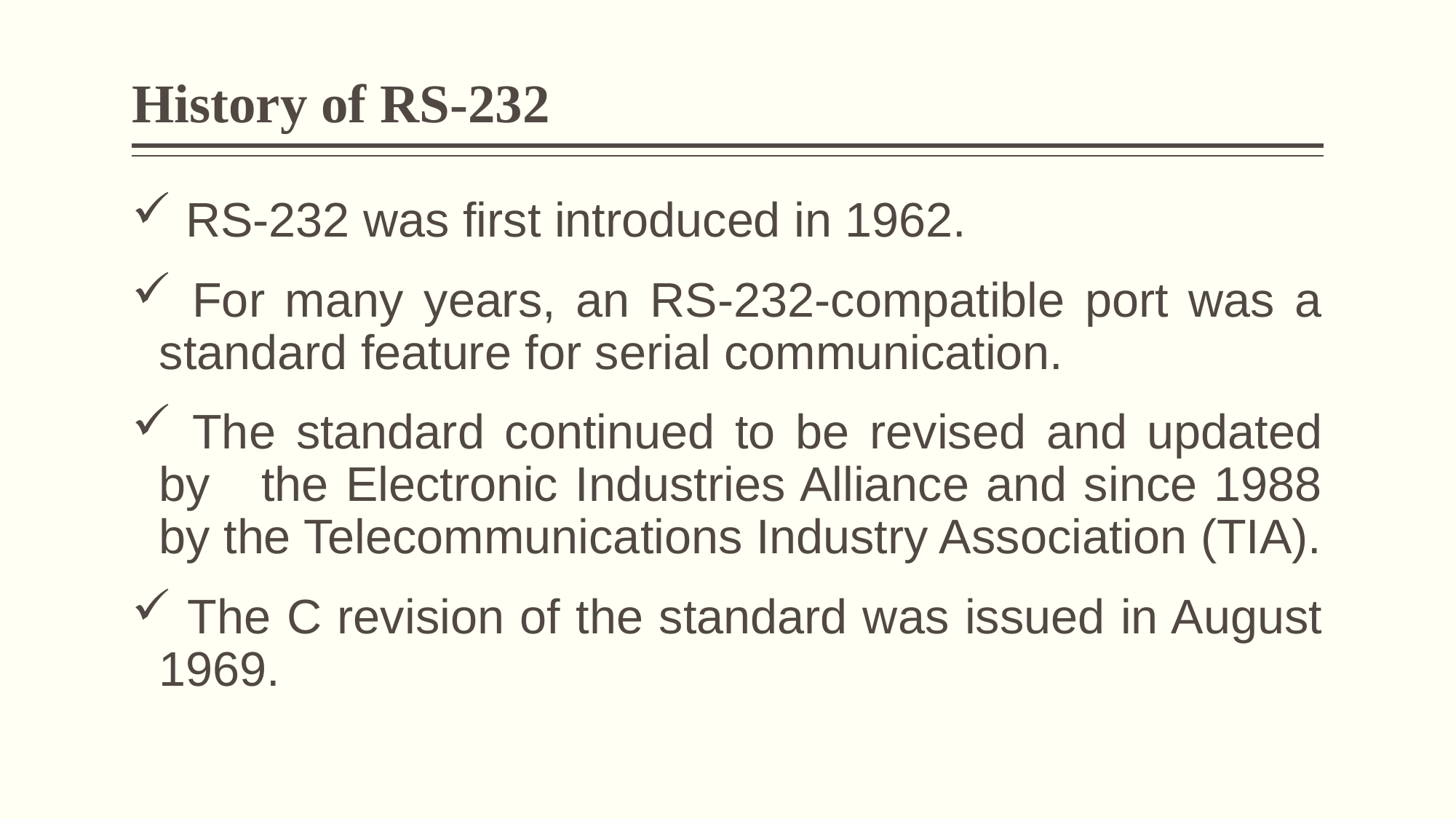

# History of RS-232
 RS-232 was first introduced in 1962.
 For many years, an RS-232-compatible port was a standard feature for serial communication.
 The standard continued to be revised and updated by   the Electronic Industries Alliance and since 1988 by the Telecommunications Industry Association (TIA).
 The C revision of the standard was issued in August 1969.